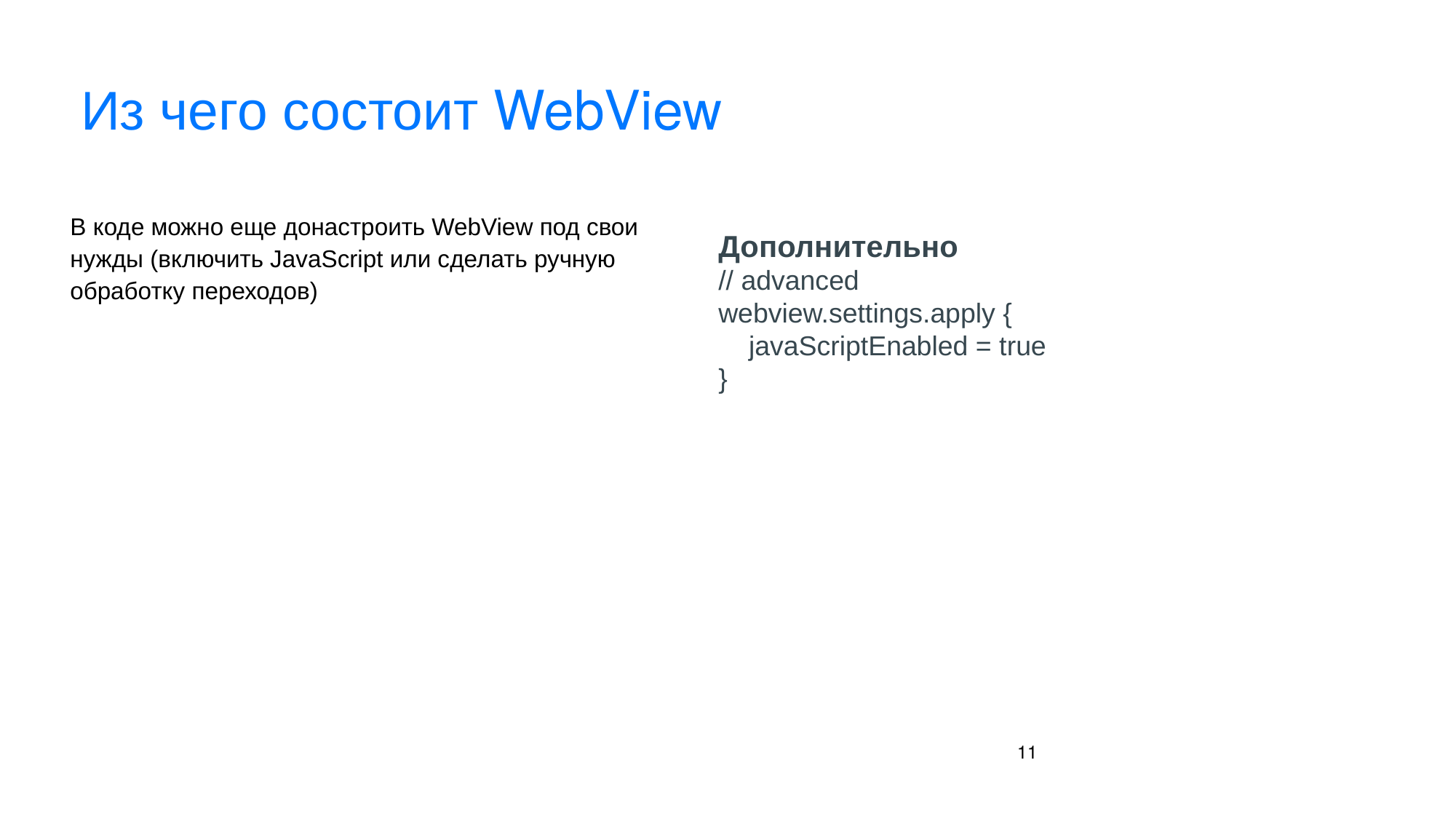

# Из чего состоит WebView
Дополнительно
// advanced
webview.settings.apply {
    javaScriptEnabled = true
}

В коде можно еще донастроить WebView под свои нужды (включить JavaScript или сделать ручную обработку переходов)

11